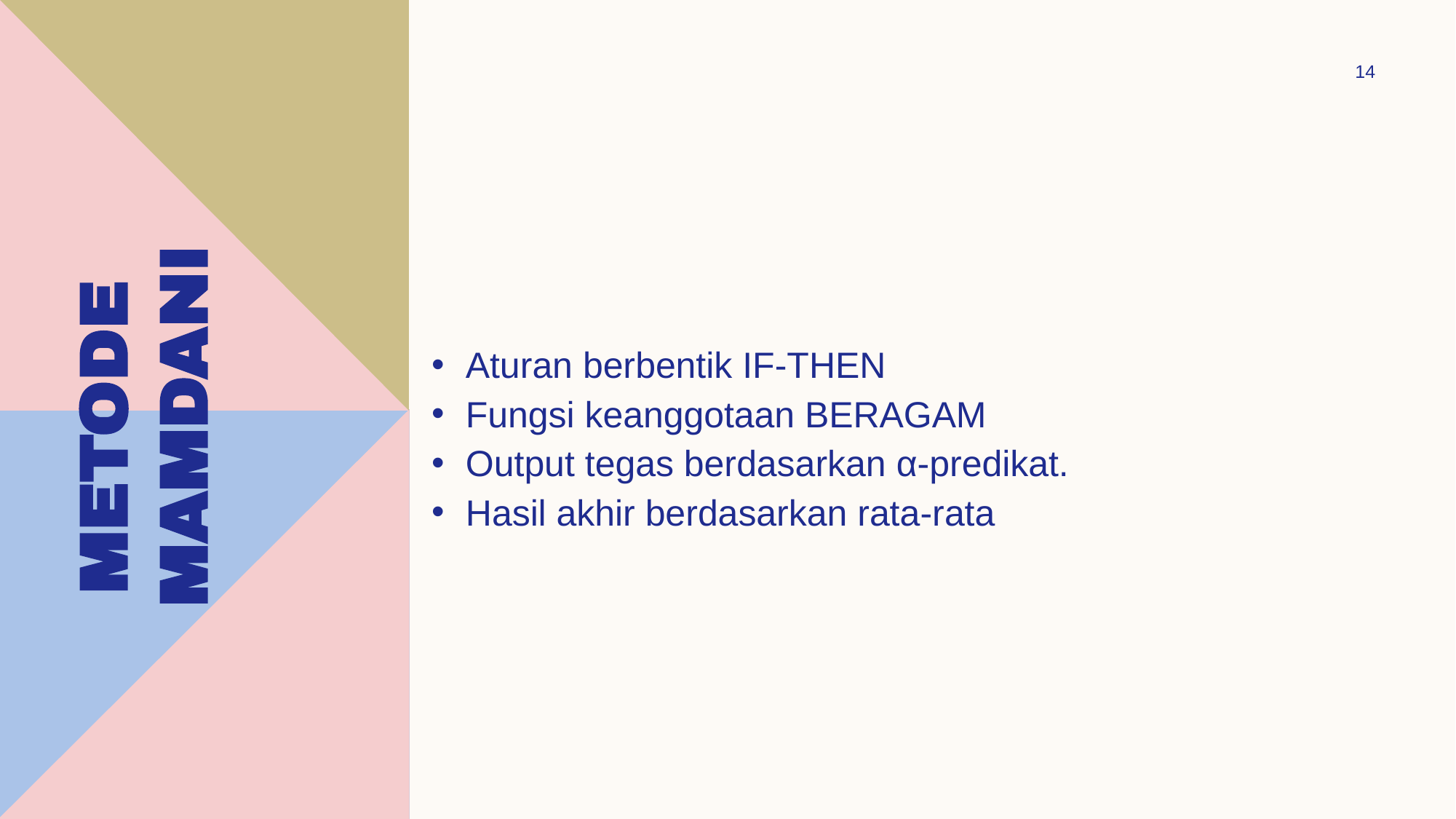

14
# Metode mamdani
Aturan berbentik IF-THEN
Fungsi keanggotaan BERAGAM
Output tegas berdasarkan α-predikat.
Hasil akhir berdasarkan rata-rata